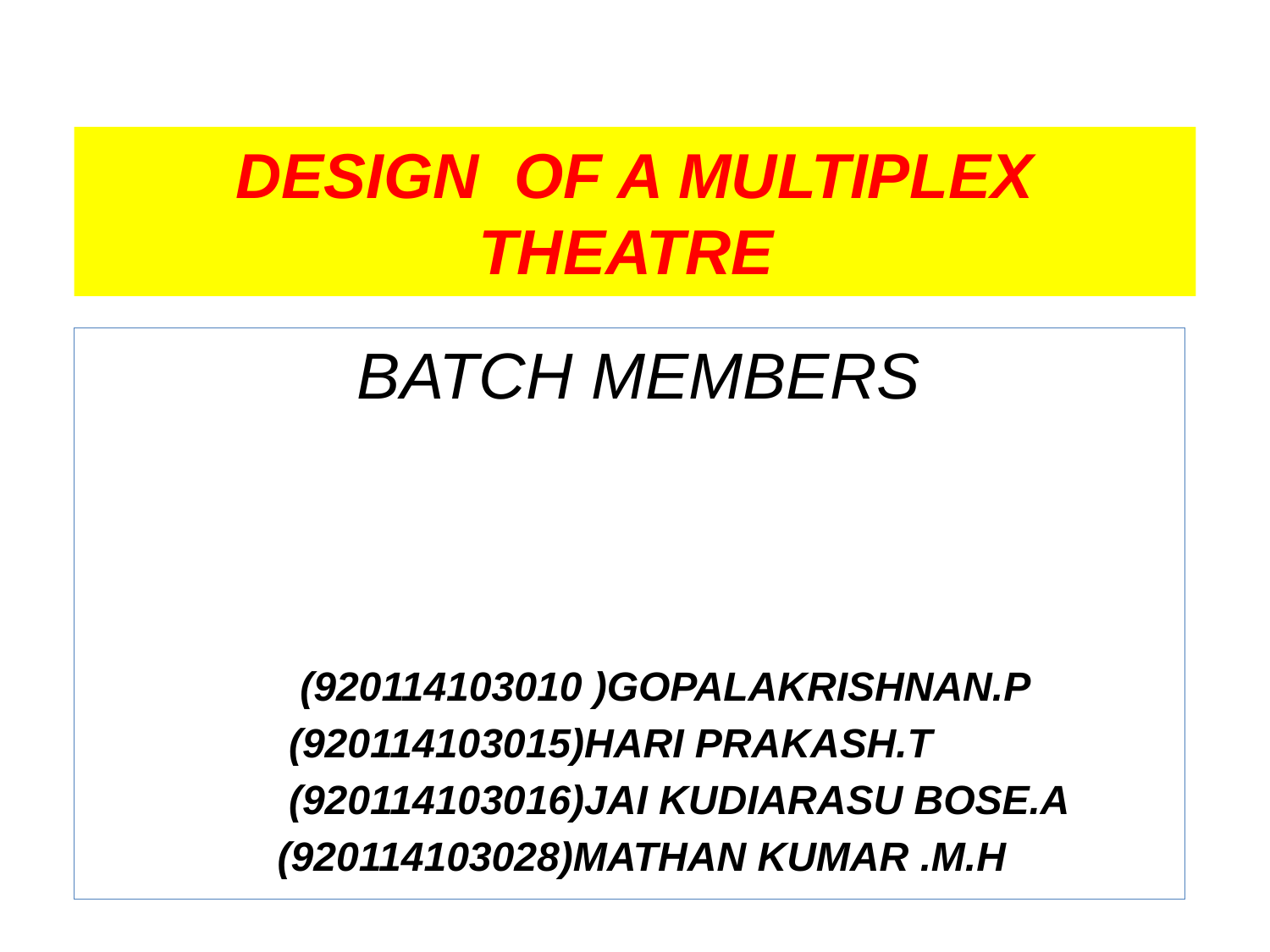

# DESIGN  OF A MULTIPLEX THEATRE
 BATCH MEMBERS

                   (920114103010 )GOPALAKRISHNAN.P
                  (920114103015)HARI PRAKASH.T
                  (920114103016)JAI KUDIARASU BOSE.A
                 (920114103028)MATHAN KUMAR .M.H